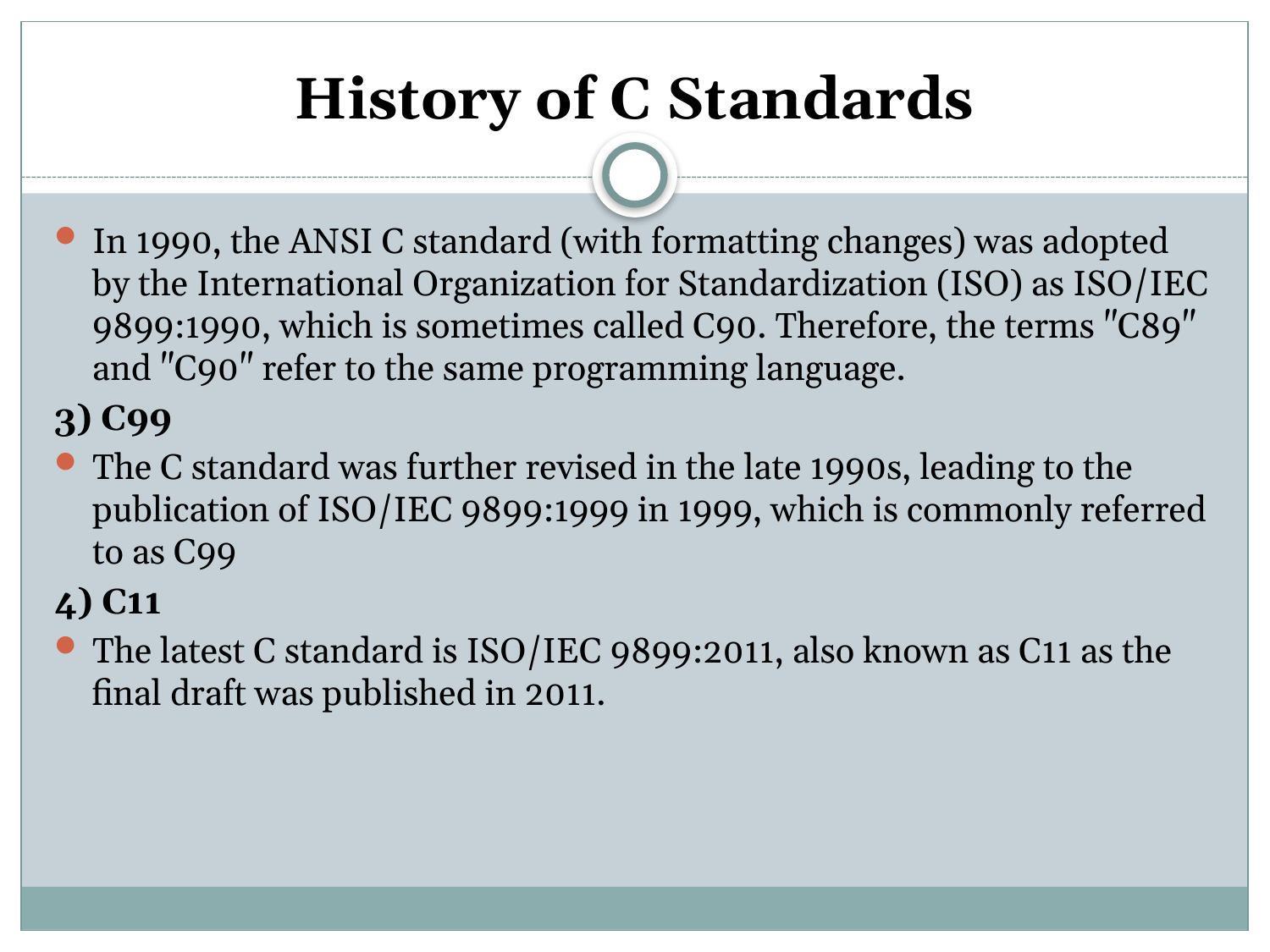

# History of C Standards
In 1990, the ANSI C standard (with formatting changes) was adopted by the International Organization for Standardization (ISO) as ISO/IEC 9899:1990, which is sometimes called C90. Therefore, the terms "C89" and "C90" refer to the same programming language.
3) C99
The C standard was further revised in the late 1990s, leading to the publication of ISO/IEC 9899:1999 in 1999, which is commonly referred to as C99
4) C11
The latest C standard is ISO/IEC 9899:2011, also known as C11 as the final draft was published in 2011.